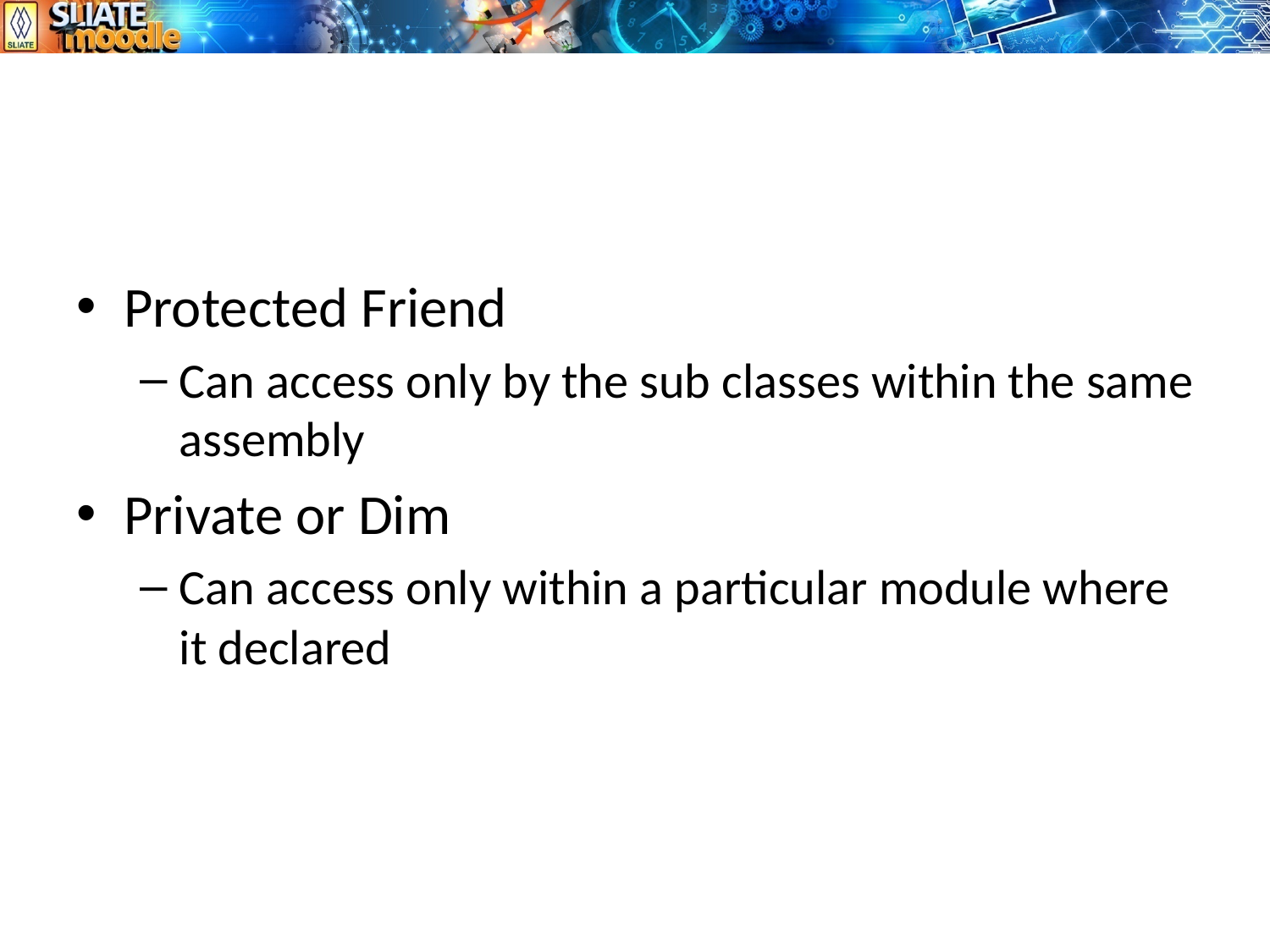

#
Protected Friend
Can access only by the sub classes within the same assembly
Private or Dim
Can access only within a particular module where it declared